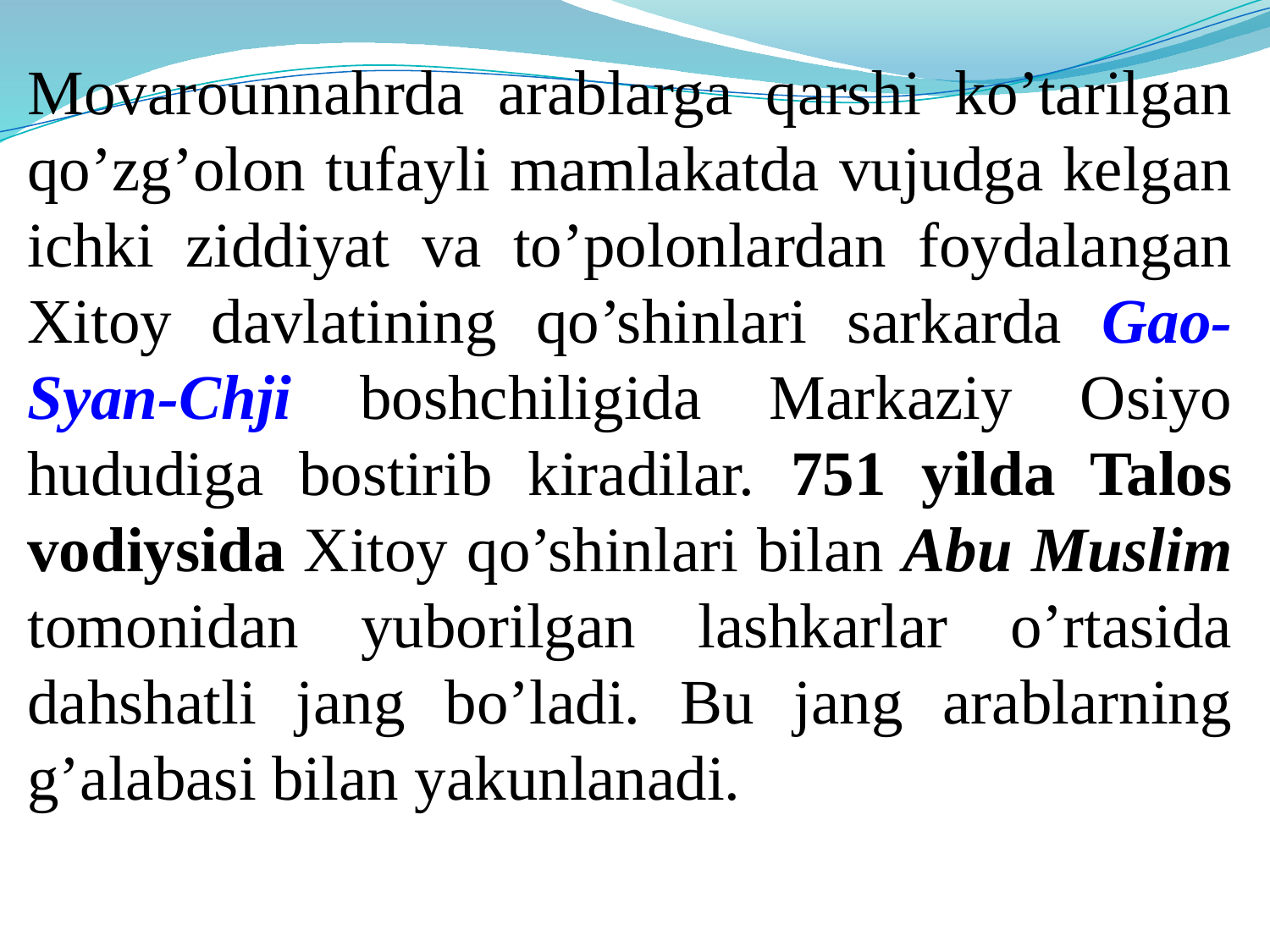

Movarounnahrda arablarga qarshi ko’tarilgan qo’zg’olon tufayli mamlakatda vujudga kelgan ichki ziddiyat va to’polonlardan foydalangan Xitoy davlatining qo’shinlari sarkarda Gao-Syan-Chji boshchiligida Markaziy Osiyo hududiga bostirib kiradilar. 751 yilda Talos vodiysida Xitoy qo’shinlari bilan Abu Muslim tomonidan yuborilgan lashkarlar o’rtasida dahshatli jang bo’ladi. Bu jang arablarning g’alabasi bilan yakunlanadi.